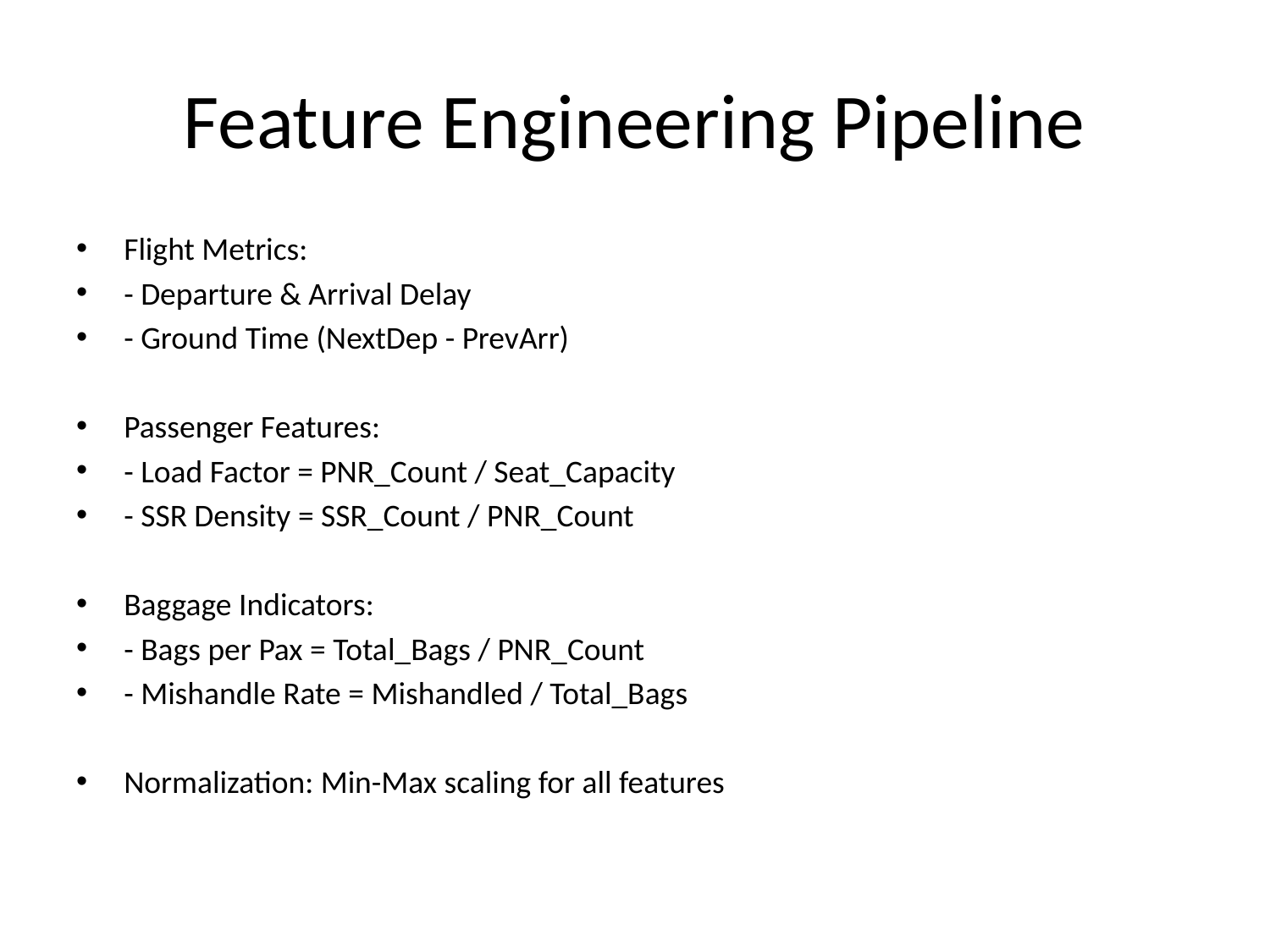

# Feature Engineering Pipeline
Flight Metrics:
- Departure & Arrival Delay
- Ground Time (NextDep - PrevArr)

Passenger Features:
- Load Factor = PNR_Count / Seat_Capacity
- SSR Density = SSR_Count / PNR_Count

Baggage Indicators:
- Bags per Pax = Total_Bags / PNR_Count
- Mishandle Rate = Mishandled / Total_Bags

Normalization: Min-Max scaling for all features